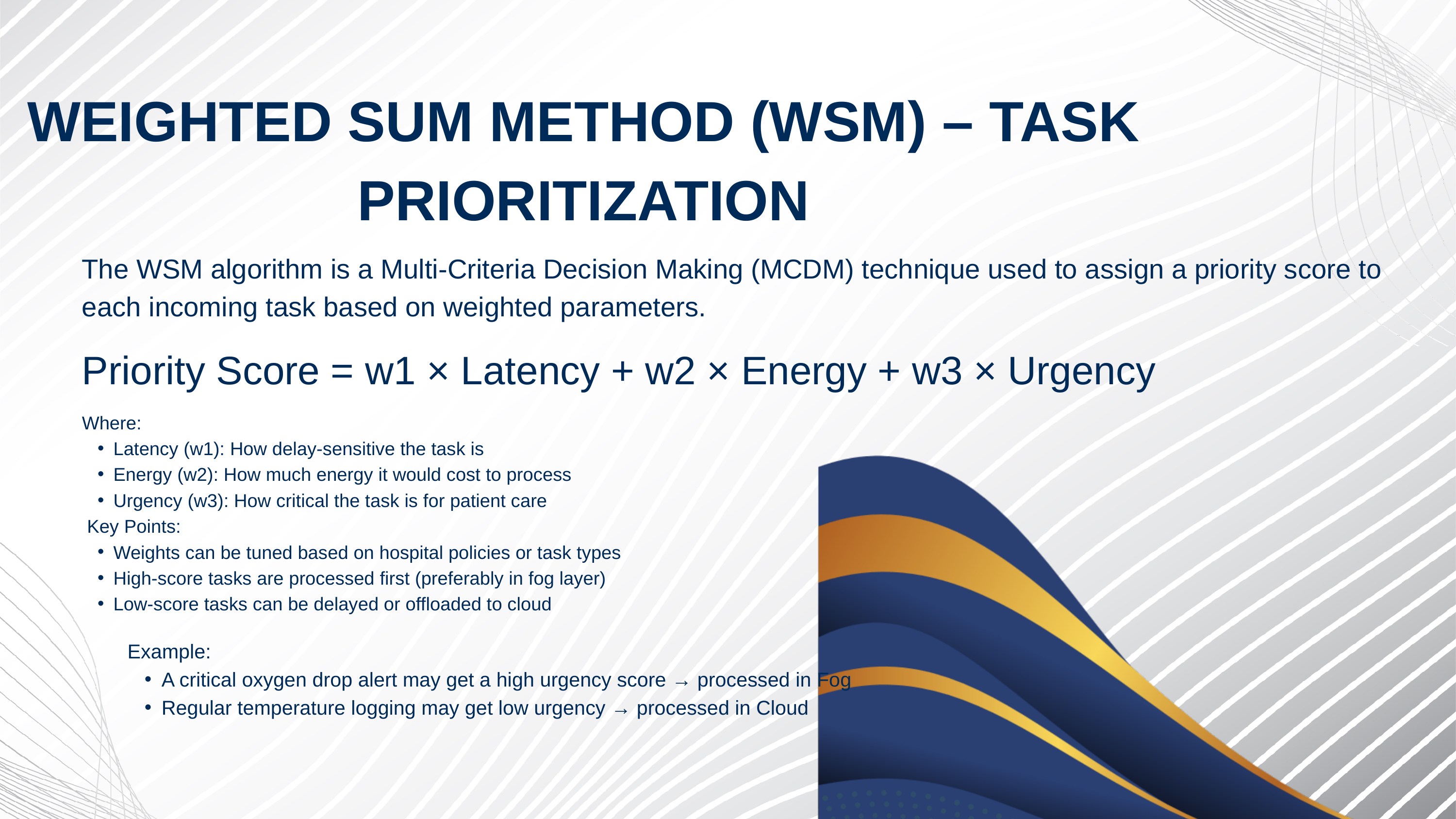

WEIGHTED SUM METHOD (WSM) – TASK PRIORITIZATION
The WSM algorithm is a Multi-Criteria Decision Making (MCDM) technique used to assign a priority score to each incoming task based on weighted parameters.
Priority Score = w1 × Latency + w2 × Energy + w3 × Urgency

Where:
Latency (w1): How delay-sensitive the task is
Energy (w2): How much energy it would cost to process
Urgency (w3): How critical the task is for patient care
 Key Points:
Weights can be tuned based on hospital policies or task types
High-score tasks are processed first (preferably in fog layer)
Low-score tasks can be delayed or offloaded to cloud

Example:
A critical oxygen drop alert may get a high urgency score → processed in Fog
Regular temperature logging may get low urgency → processed in Cloud